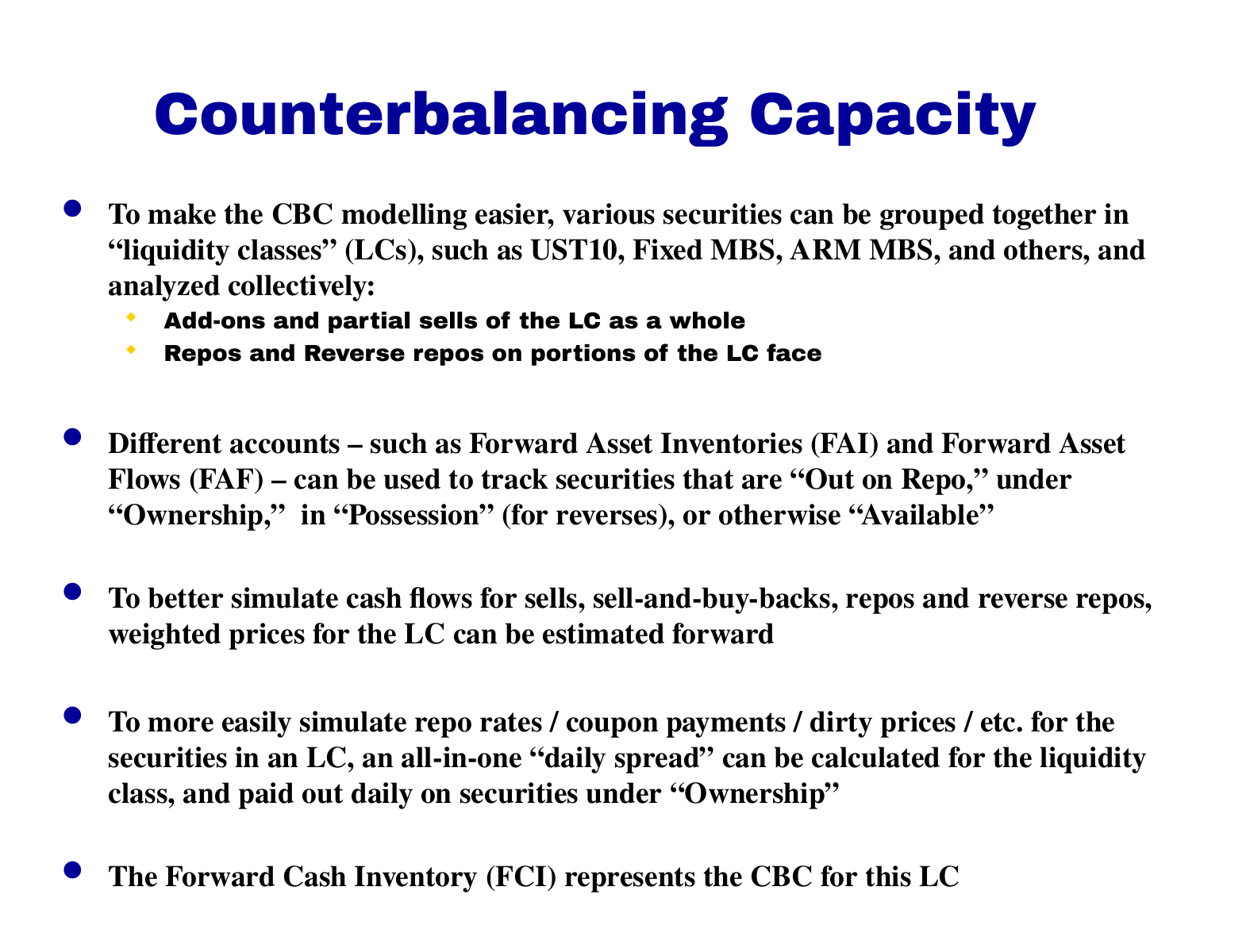

# Counterbalancing Capacity
To make the CBC modelling easier, various securities can be grouped together in “liquidity classes” (LCs), such as UST10, Fixed MBS, ARM MBS, and others, and analyzed collectively:
Add-ons and partial sells of the LC as a whole
Repos and Reverse repos on portions of the LC face

Different accounts – such as Forward Asset Inventories (FAI) and Forward Asset Flows (FAF) – can be used to track securities that are “Out on Repo,” under “Ownership,”  in “Possession” (for reverses), or otherwise “Available”

To better simulate cash flows for sells, sell-and-buy-backs, repos and reverse repos, weighted prices for the LC can be estimated forward

To more easily simulate repo rates / coupon payments / dirty prices / etc. for the securities in an LC, an all-in-one “daily spread” can be calculated for the liquidity class, and paid out daily on securities under “Ownership”

The Forward Cash Inventory (FCI) represents the CBC for this LC